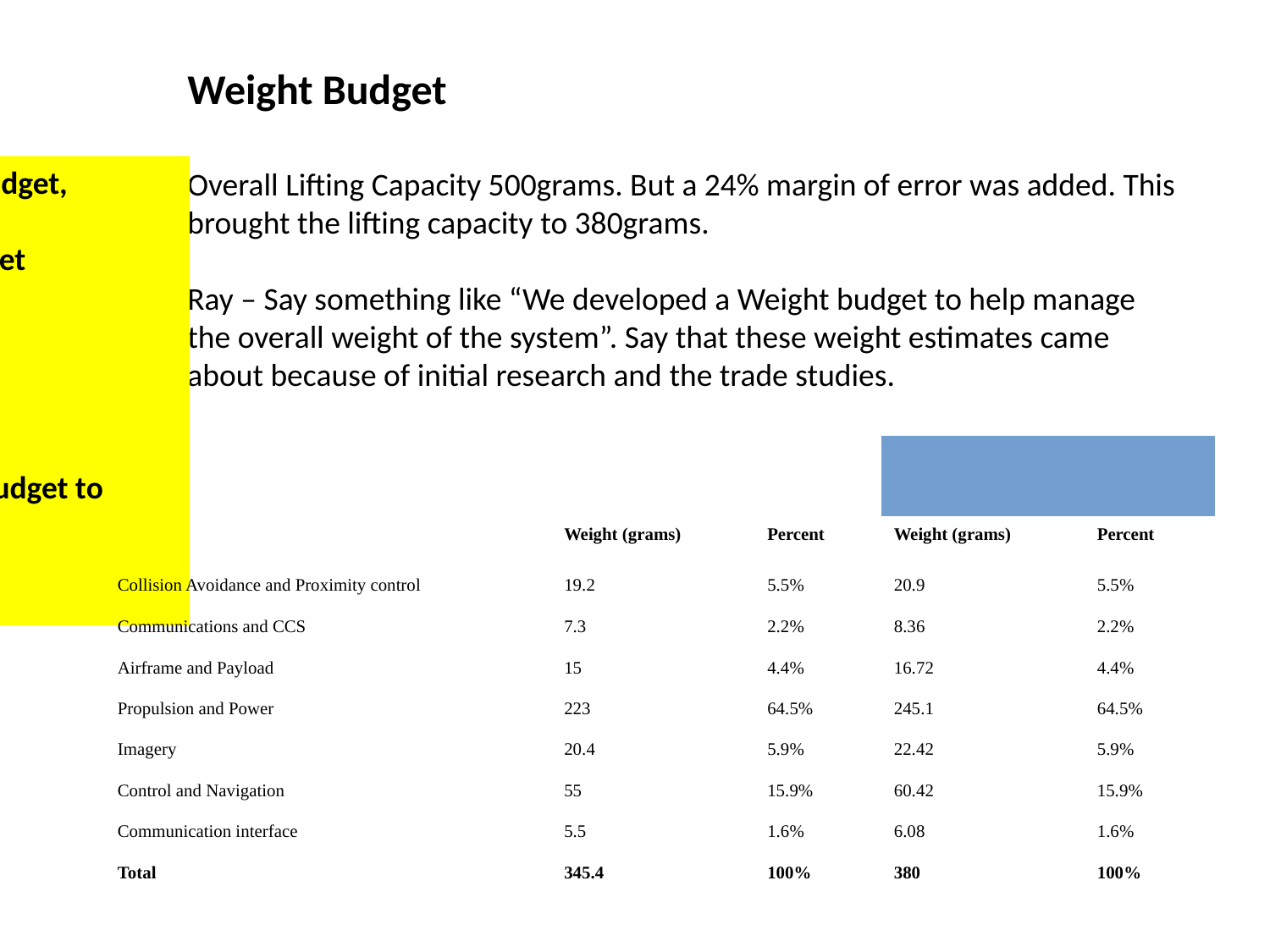

Weight Budget

Overall Lifting Capacity 500grams. But a 24% margin of error was added. This brought the lifting capacity to 380grams.

Ray – Say something like “We developed a Weight budget to help manage the overall weight of the system”. Say that these weight estimates came about because of initial research and the trade studies.
I will be discussing the financial budget,

Ray – Will discuss the weight budget

Scott – The power budget

Craig – The Data budget

So if you don’t need to discuss a budget to worry.
| Sub-System | Required Amount | Actual Amount (380g) |
| --- | --- | --- |
|  | Weight (grams) | Percent | Weight (grams) | Percent |
| Collision Avoidance and Proximity control | 19.2 | 5.5% | 20.9 | 5.5% |
| Communications and CCS | 7.3 | 2.2% | 8.36 | 2.2% |
| Airframe and Payload | 15 | 4.4% | 16.72 | 4.4% |
| Propulsion and Power | 223 | 64.5% | 245.1 | 64.5% |
| Imagery | 20.4 | 5.9% | 22.42 | 5.9% |
| Control and Navigation | 55 | 15.9% | 60.42 | 15.9% |
| Communication interface | 5.5 | 1.6% | 6.08 | 1.6% |
| Total | 345.4 | 100% | 380 | 100% |